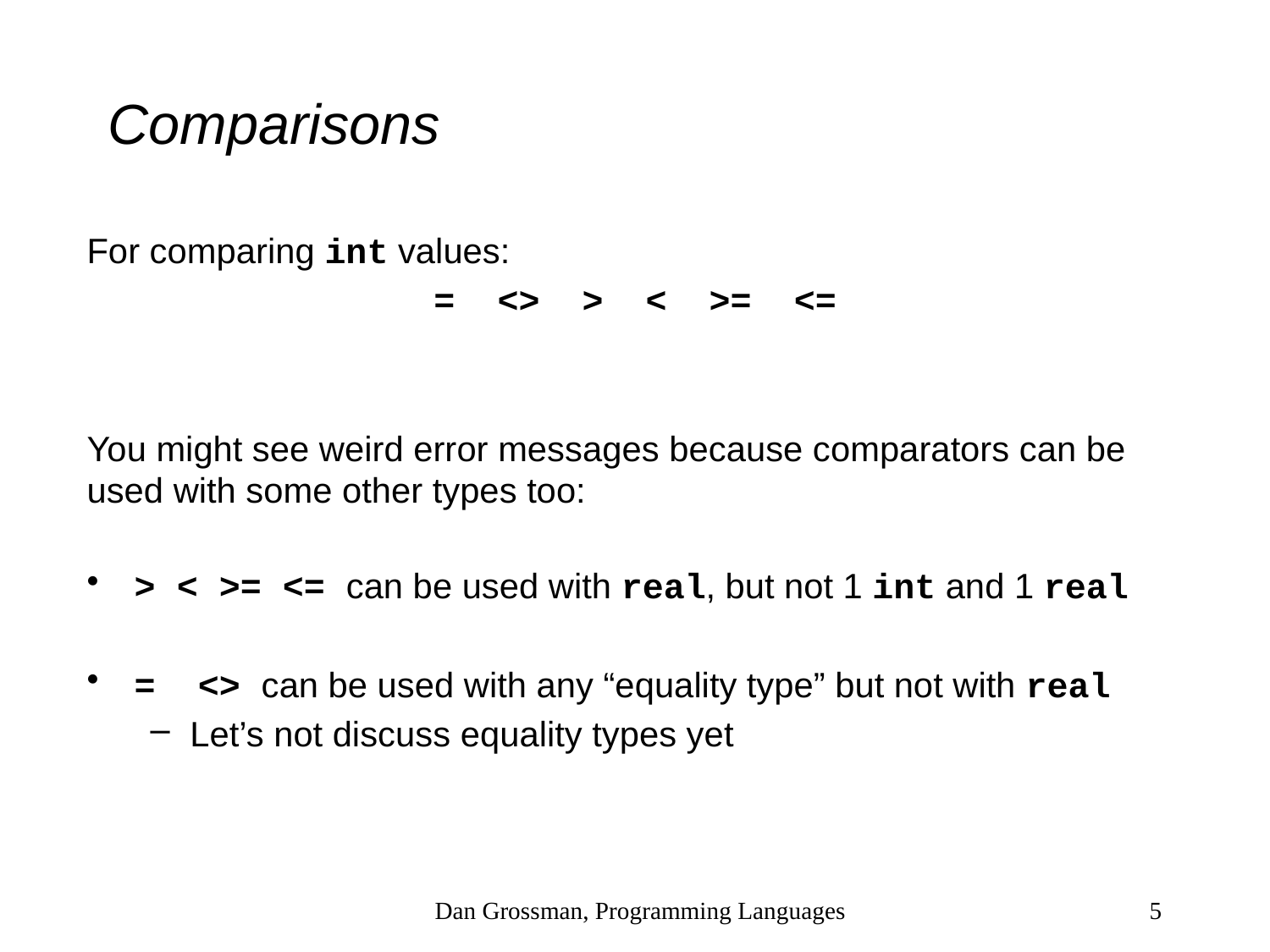

# Comparisons
For comparing int values:
=  <>  >  <  >=  <=

You might see weird error messages because comparators can be used with some other types too:

> < >= <= can be used with real, but not 1 int and 1 real

=  <> can be used with any “equality type” but not with real
Let’s not discuss equality types yet
Dan Grossman, Programming Languages
5